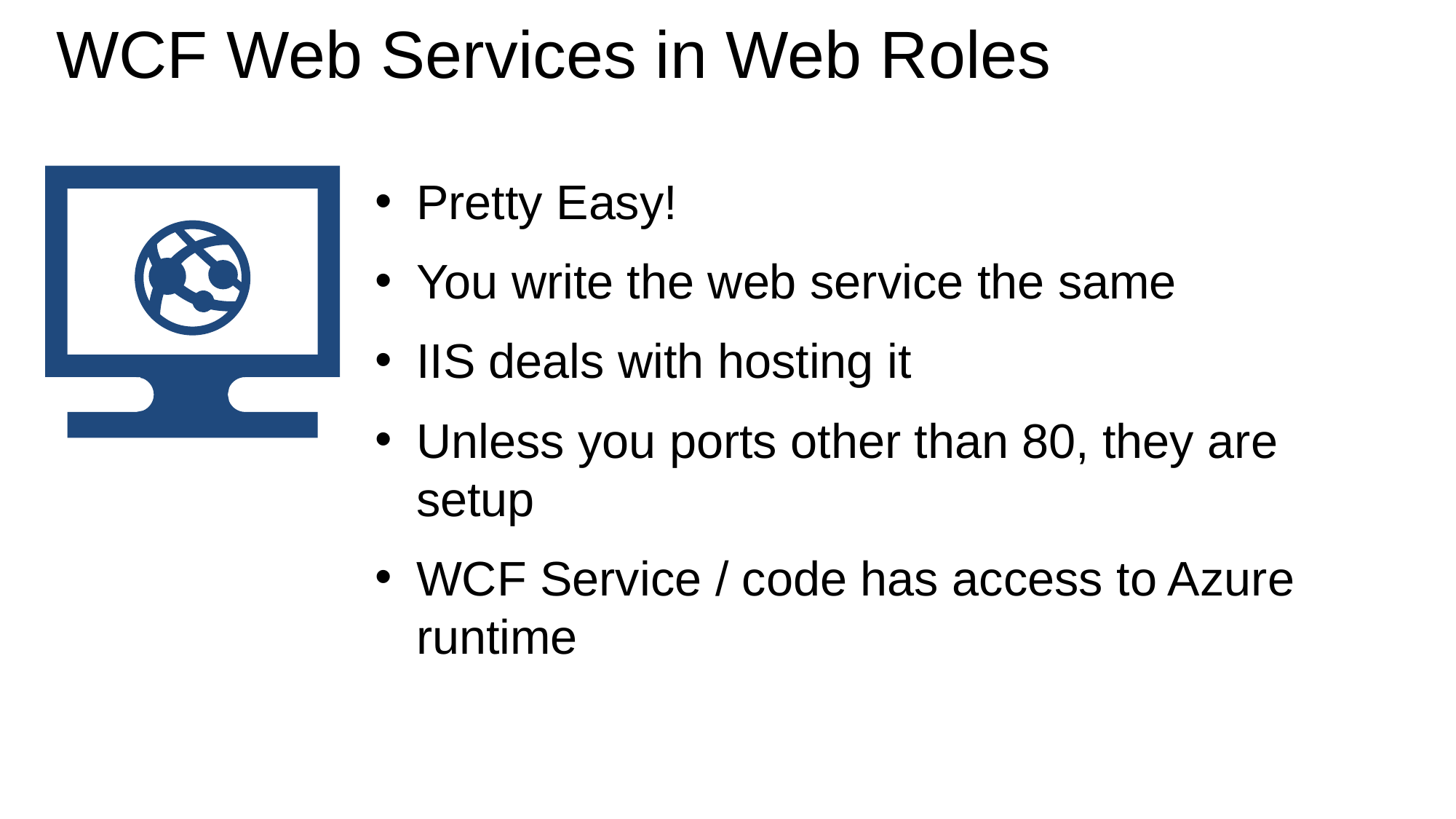

# WCF Web Services in Web Roles

Pretty Easy!
You write the web service the same
IIS deals with hosting it
Unless you ports other than 80, they are setup
WCF Service / code has access to Azure runtime